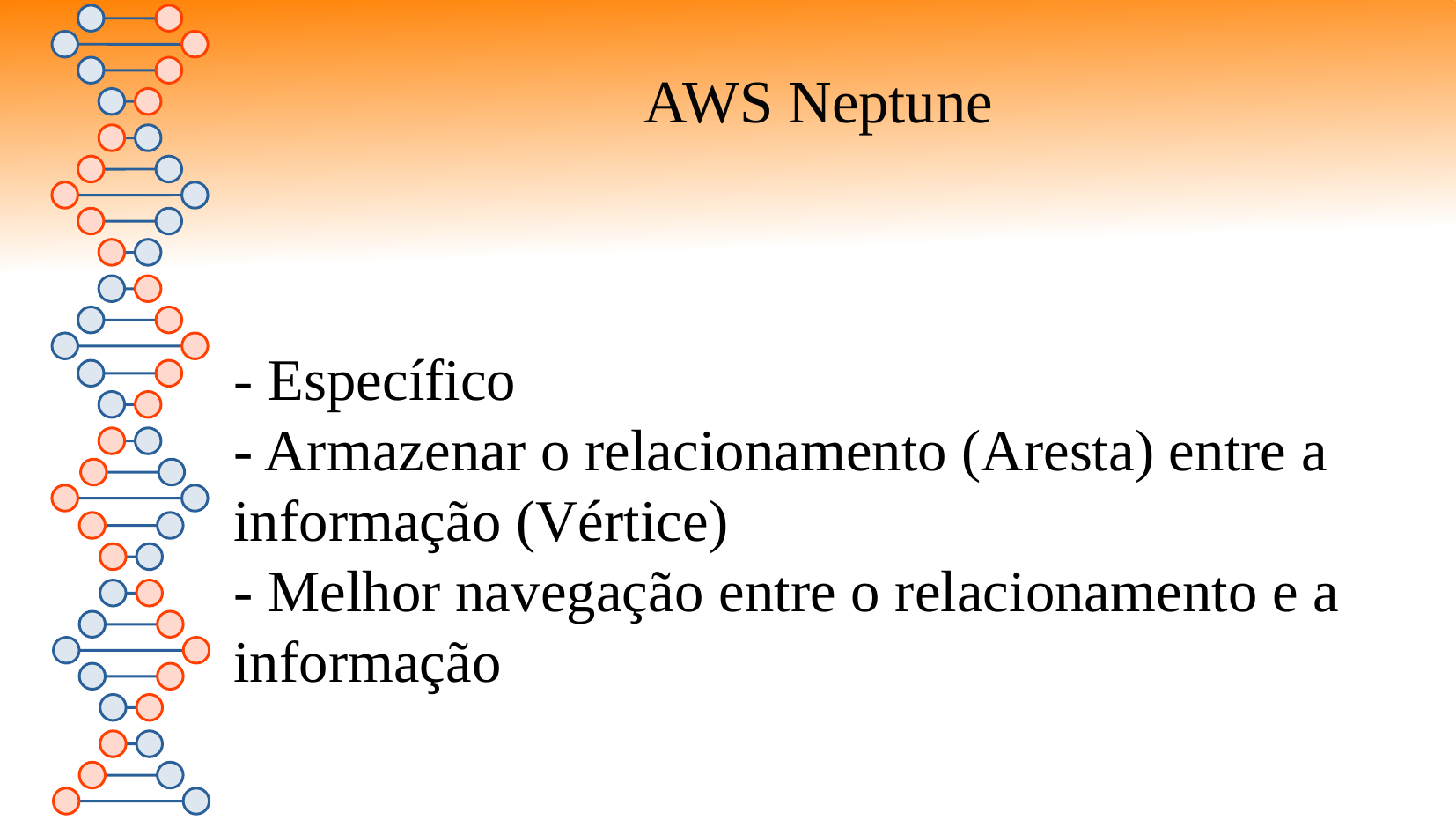

AWS Neptune
- Específico
- Armazenar o relacionamento (Aresta) entre a informação (Vértice)
- Melhor navegação entre o relacionamento e a informação